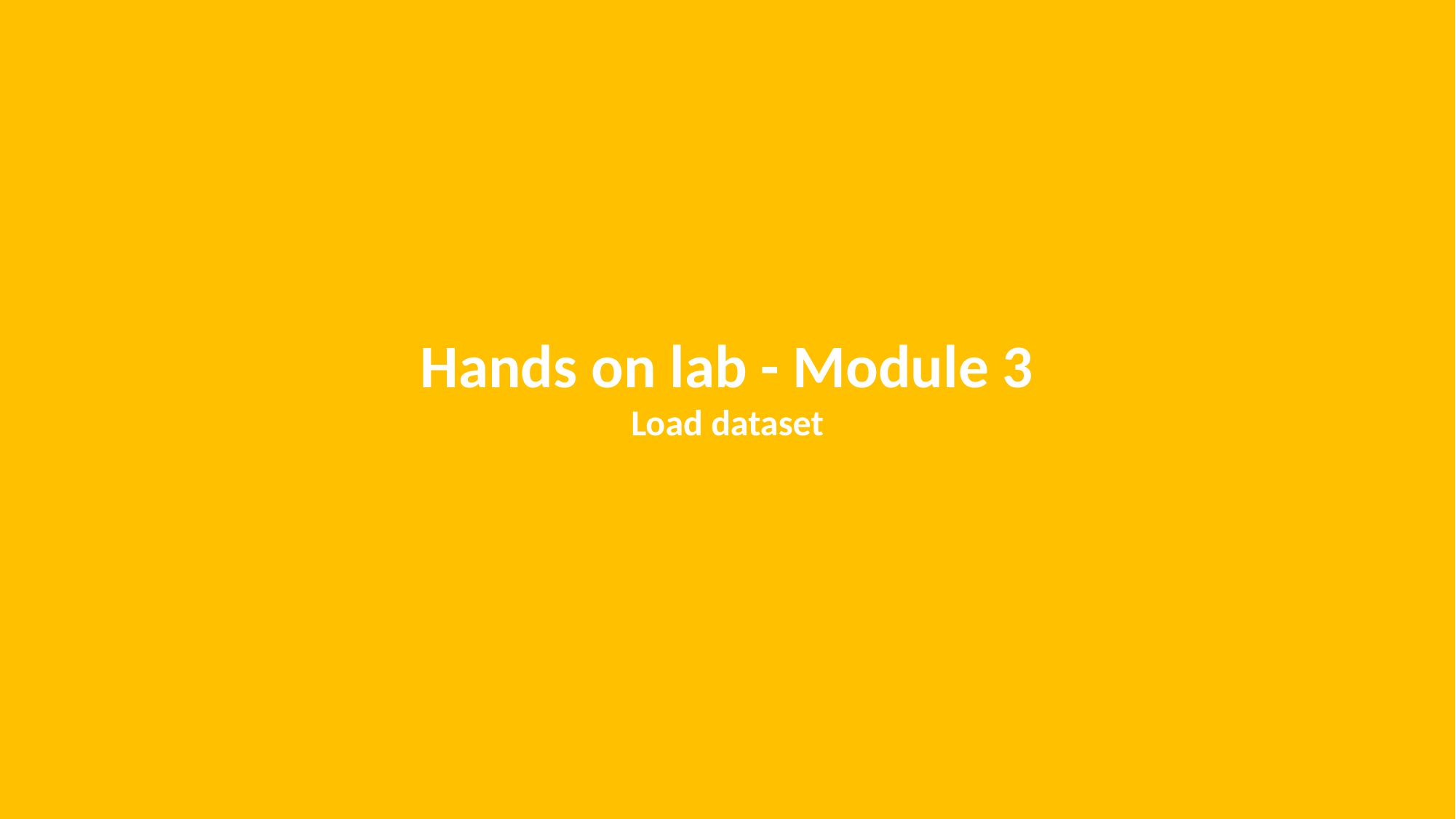

Hands on lab - Module 3
Load dataset